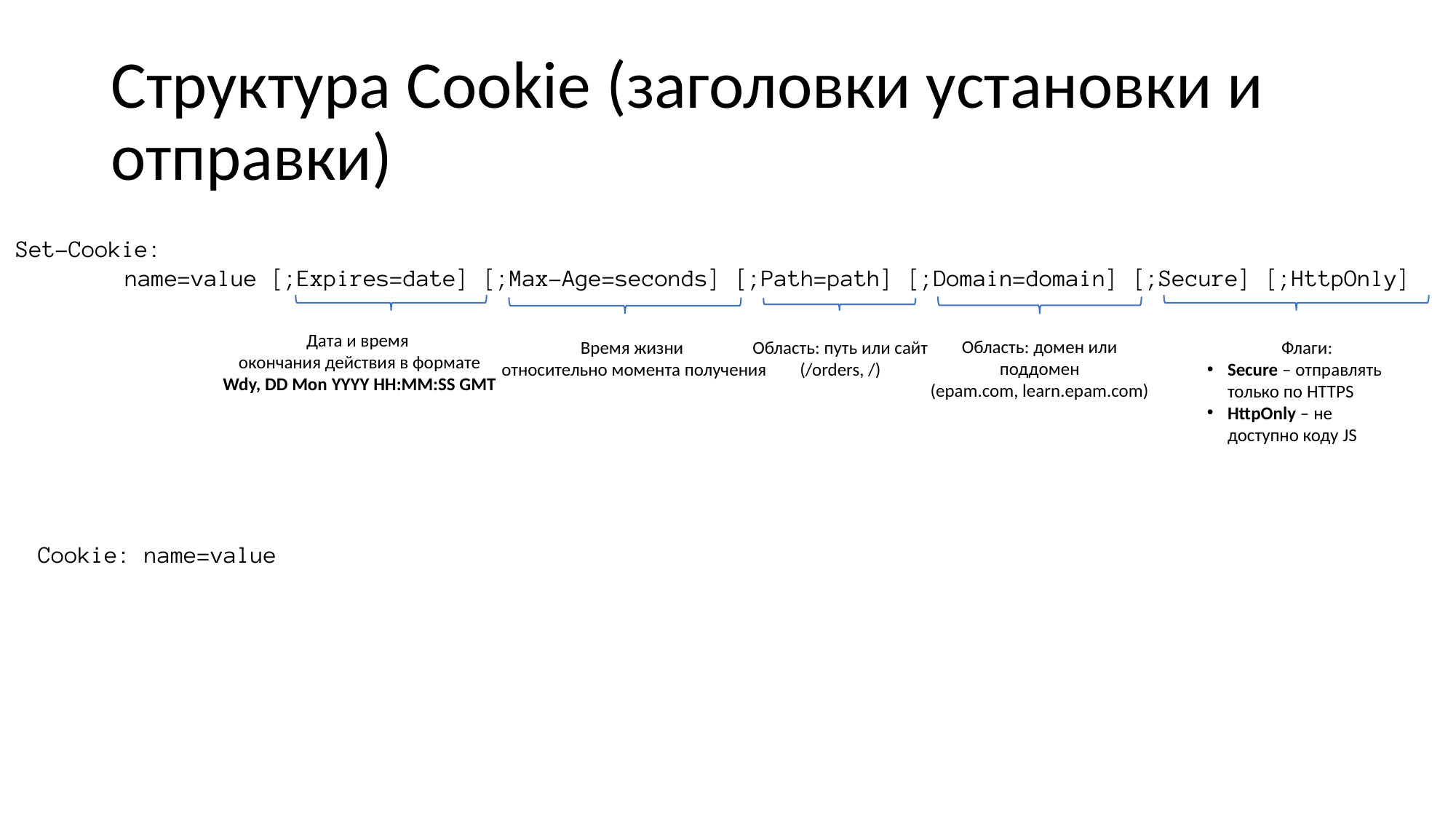

# Структура Cookie (заголовки установки и отправки)
Set-Cookie:
	name=value [;Expires=date] [;Max-Age=seconds] [;Path=path] [;Domain=domain] [;Secure] [;HttpOnly]

Дата и время
окончания действия в формате
Wdy, DD Mon YYYY HH:MM:SS GMT

Флаги:
Secure – отправлять только по HTTPS
HttpOnly – не доступно коду JS

Область: домен или
поддомен
(epam.com, learn.epam.com)

Время жизни
относительно момента получения

Область: путь или сайт
(/orders, /)
Cookie: name=value